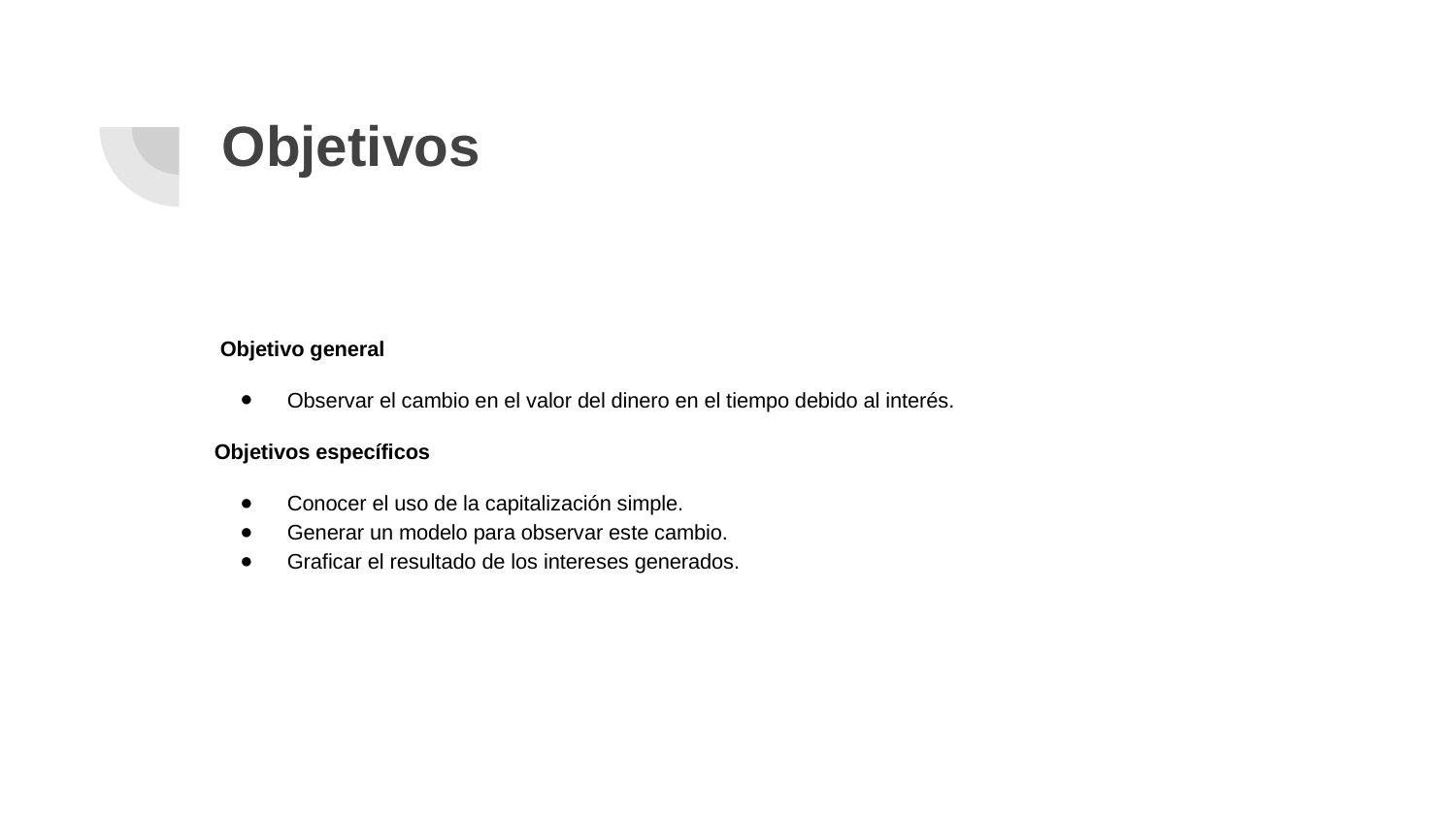

# Objetivos
 Objetivo general
Observar el cambio en el valor del dinero en el tiempo debido al interés.
Objetivos específicos
Conocer el uso de la capitalización simple.
Generar un modelo para observar este cambio.
Graficar el resultado de los intereses generados.